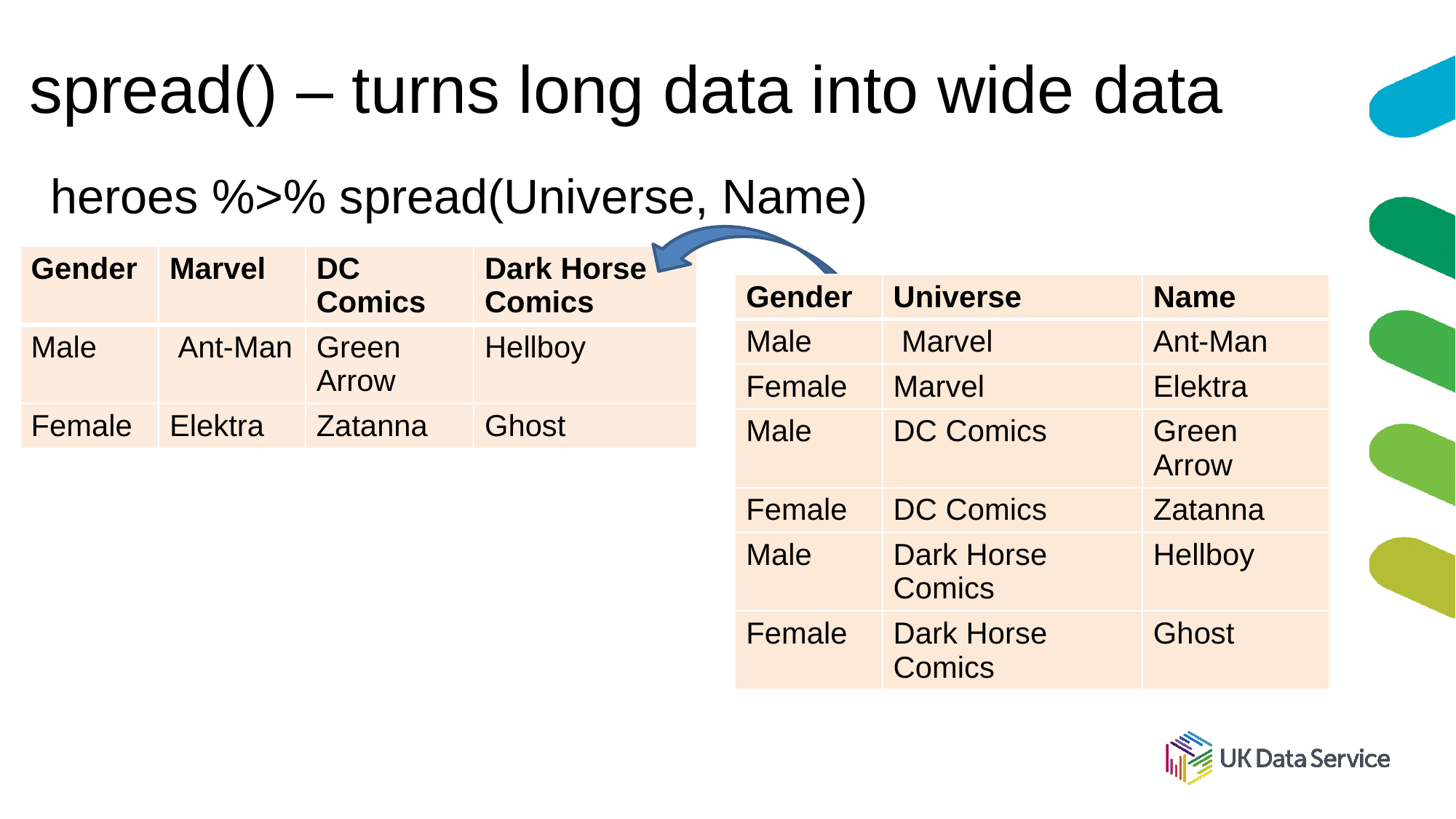

# spread() – turns long data into wide data
heroes %>% spread(Universe, Name)

| Gender | Marvel | DC Comics | Dark Horse Comics |
| --- | --- | --- | --- |
| Male | Ant-Man | Green Arrow | Hellboy |
| Female | Elektra | Zatanna | Ghost |
| Gender | Universe | Name |
| --- | --- | --- |
| Male | Marvel | Ant-Man |
| Female | Marvel | Elektra |
| Male | DC Comics | Green Arrow |
| Female | DC Comics | Zatanna |
| Male | Dark Horse Comics | Hellboy |
| Female | Dark Horse Comics | Ghost |